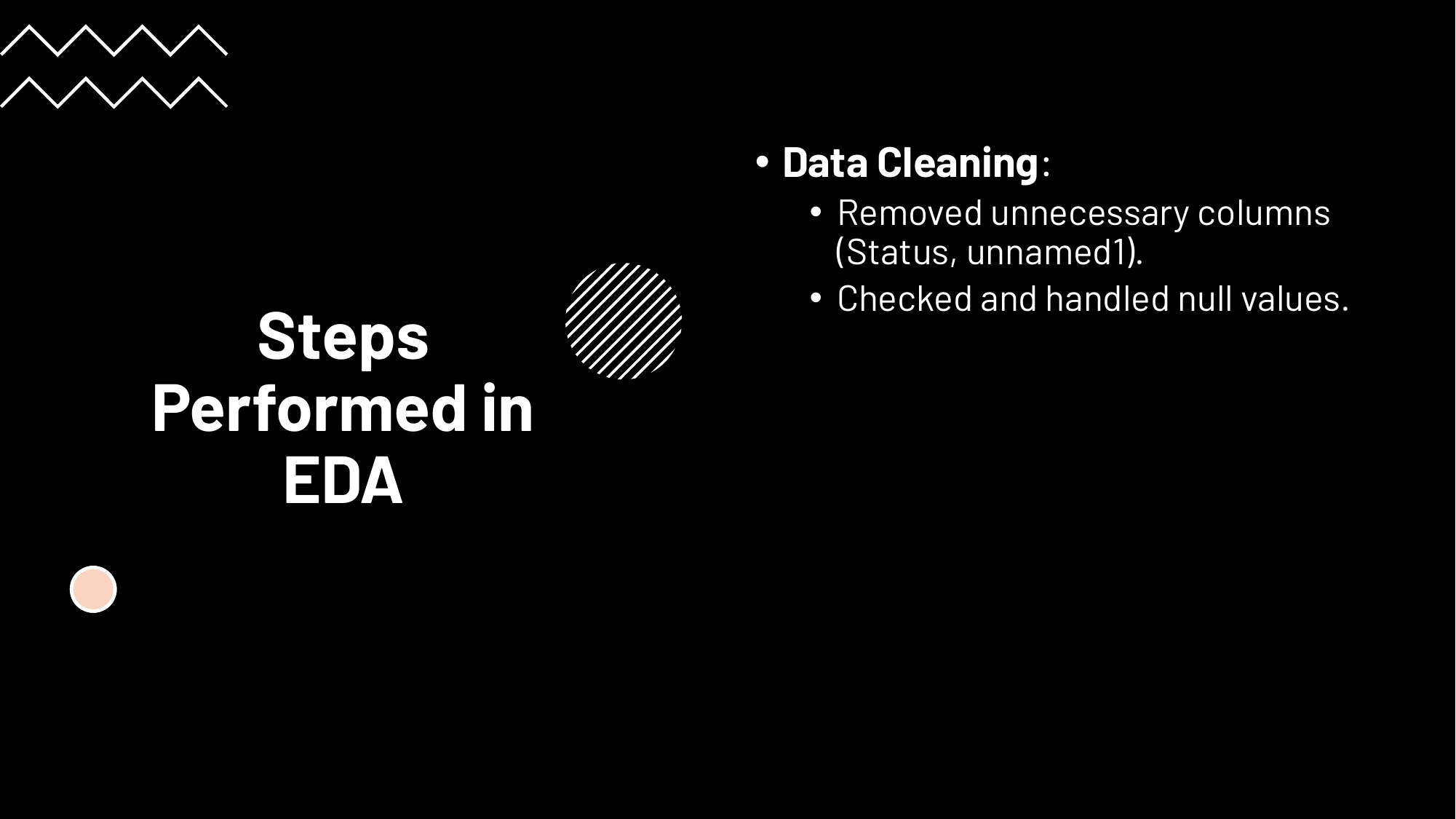

# Steps Performed in EDA
Data Cleaning:
Removed unnecessary columns (Status, unnamed1).
Checked and handled null values.